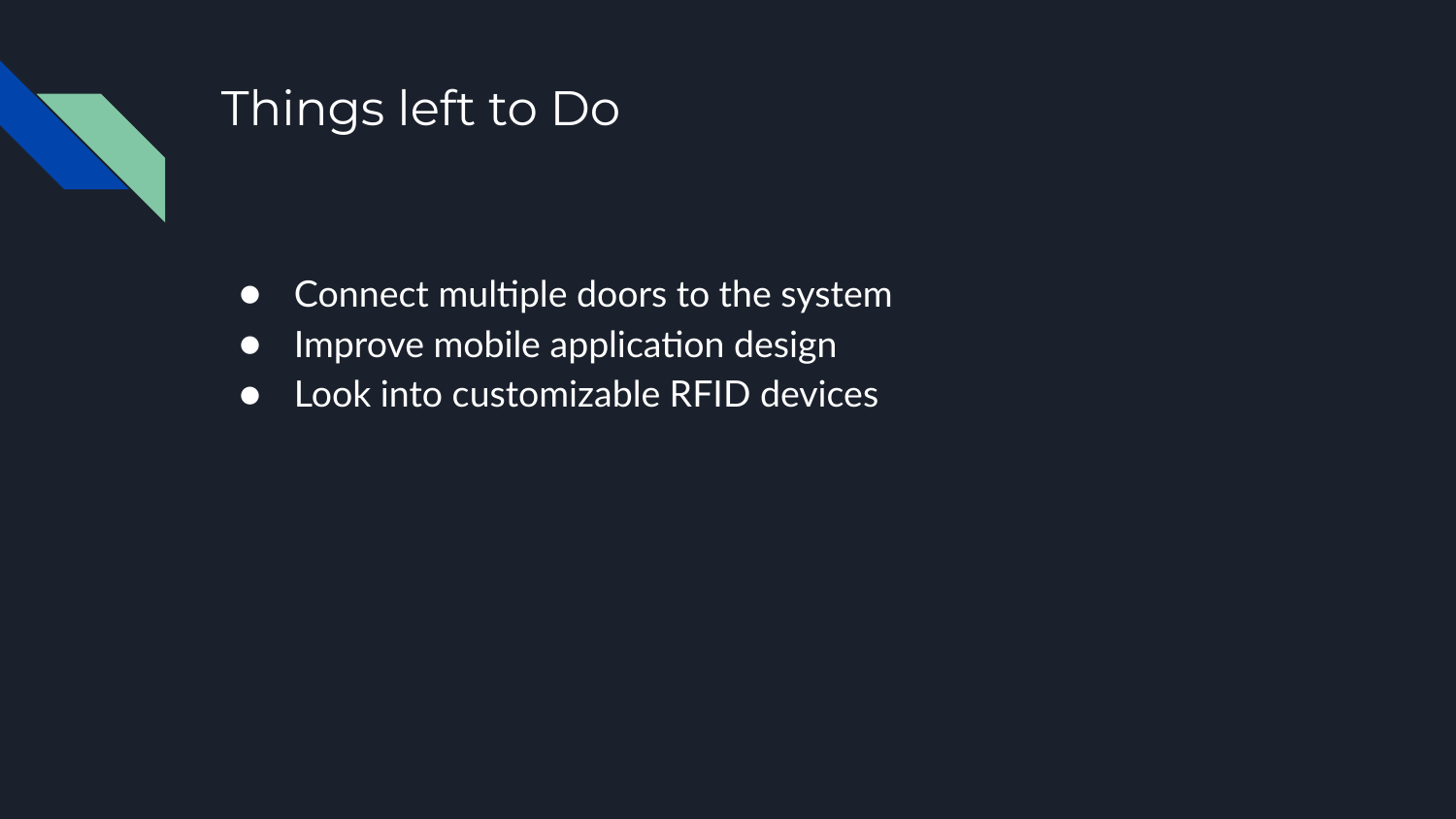

# Things left to Do
Connect multiple doors to the system
Improve mobile application design
Look into customizable RFID devices